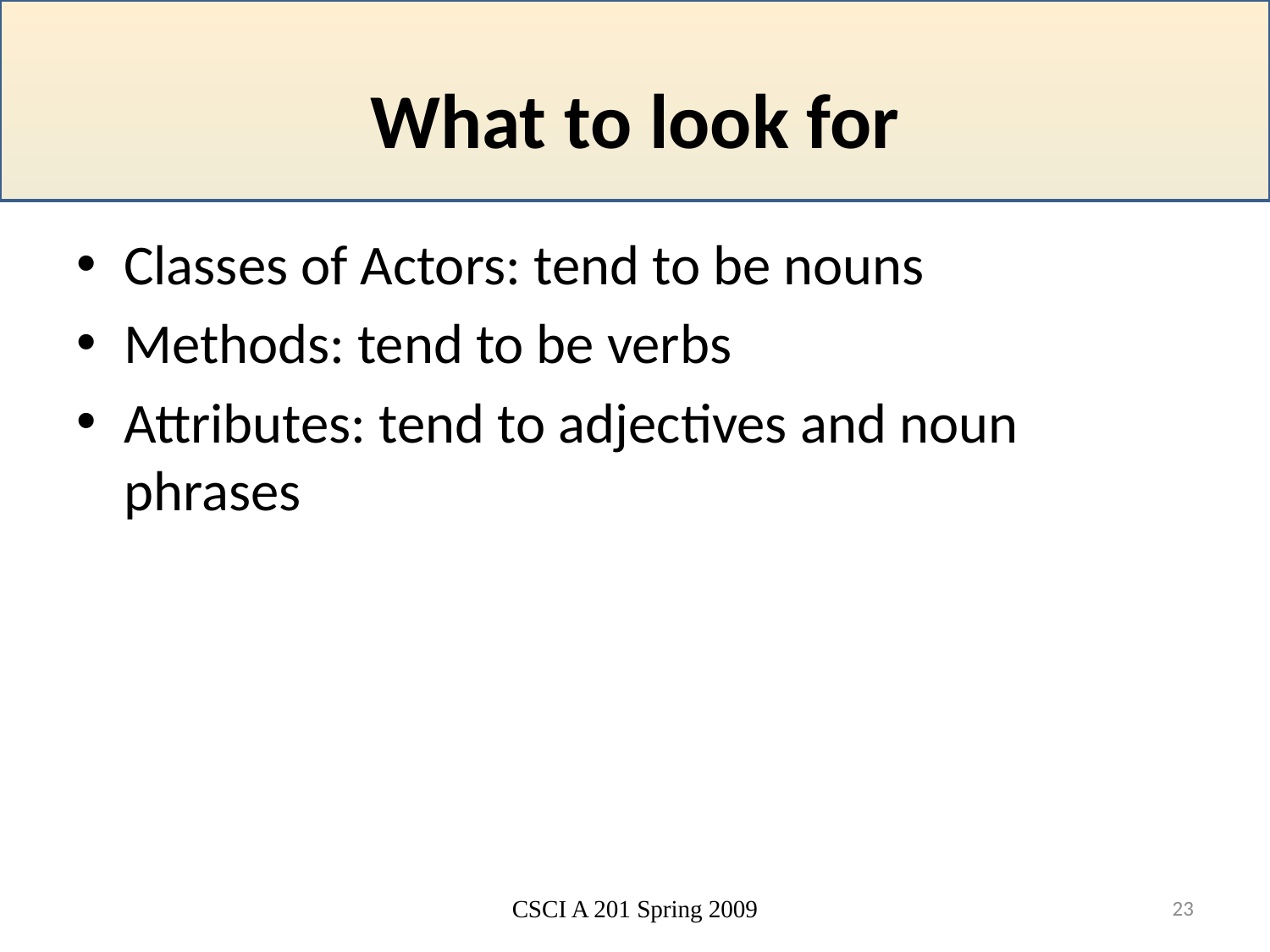

# What to look for
Classes of Actors: tend to be nouns
Methods: tend to be verbs
Attributes: tend to adjectives and noun phrases
CSCI A 201 Spring 2009
23